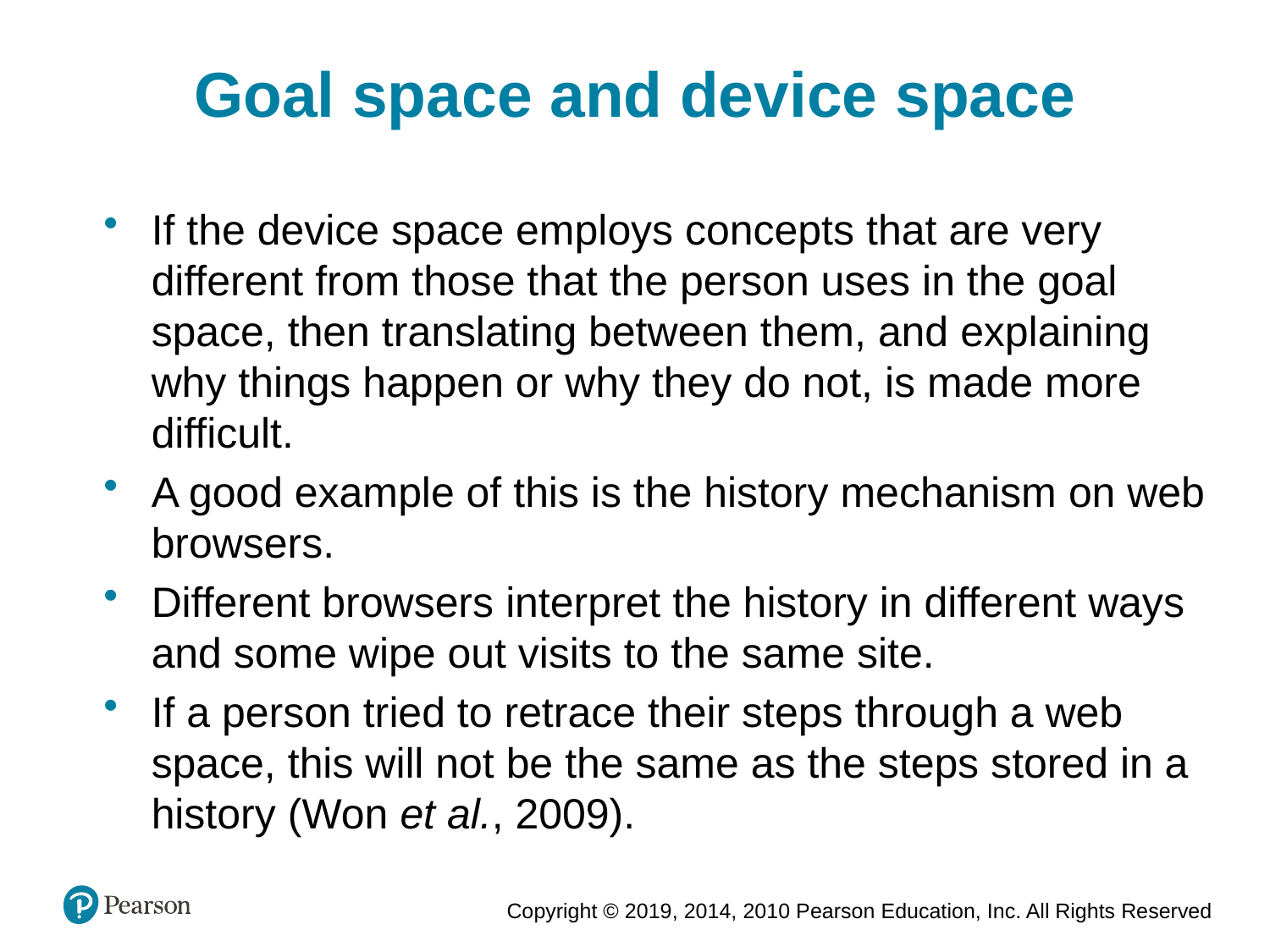

Goal space and device space
If the device space employs concepts that are very different from those that the person uses in the goal space, then translating between them, and explaining why things happen or why they do not, is made more difficult.
A good example of this is the history mechanism on web browsers.
Different browsers interpret the history in different ways and some wipe out visits to the same site.
If a person tried to retrace their steps through a web space, this will not be the same as the steps stored in a history (Won et al., 2009).